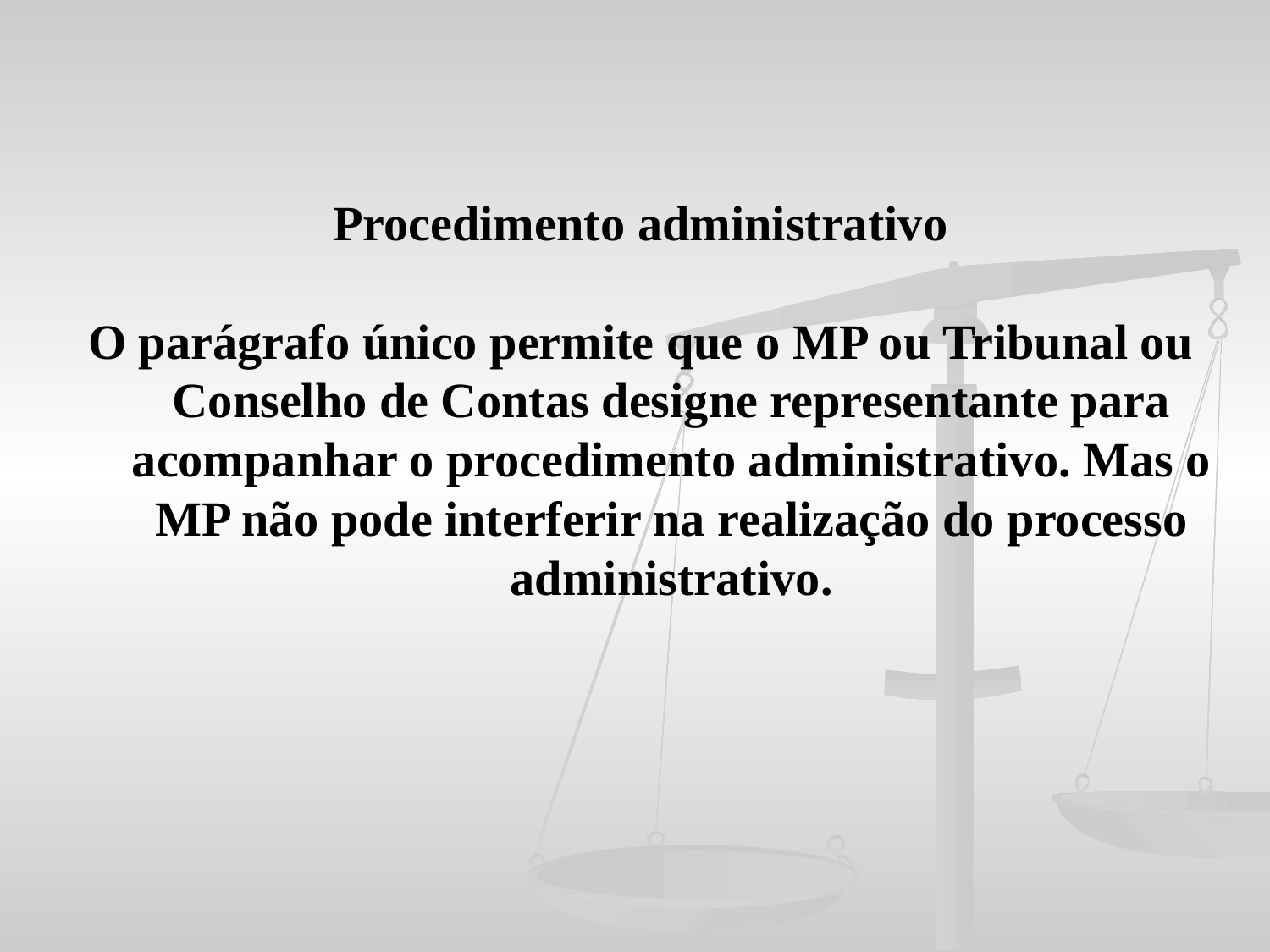

Procedimento administrativo

O parágrafo único permite que o MP ou Tribunal ou Conselho de Contas designe representante para acompanhar o procedimento administrativo. Mas o MP não pode interferir na realização do processo administrativo.